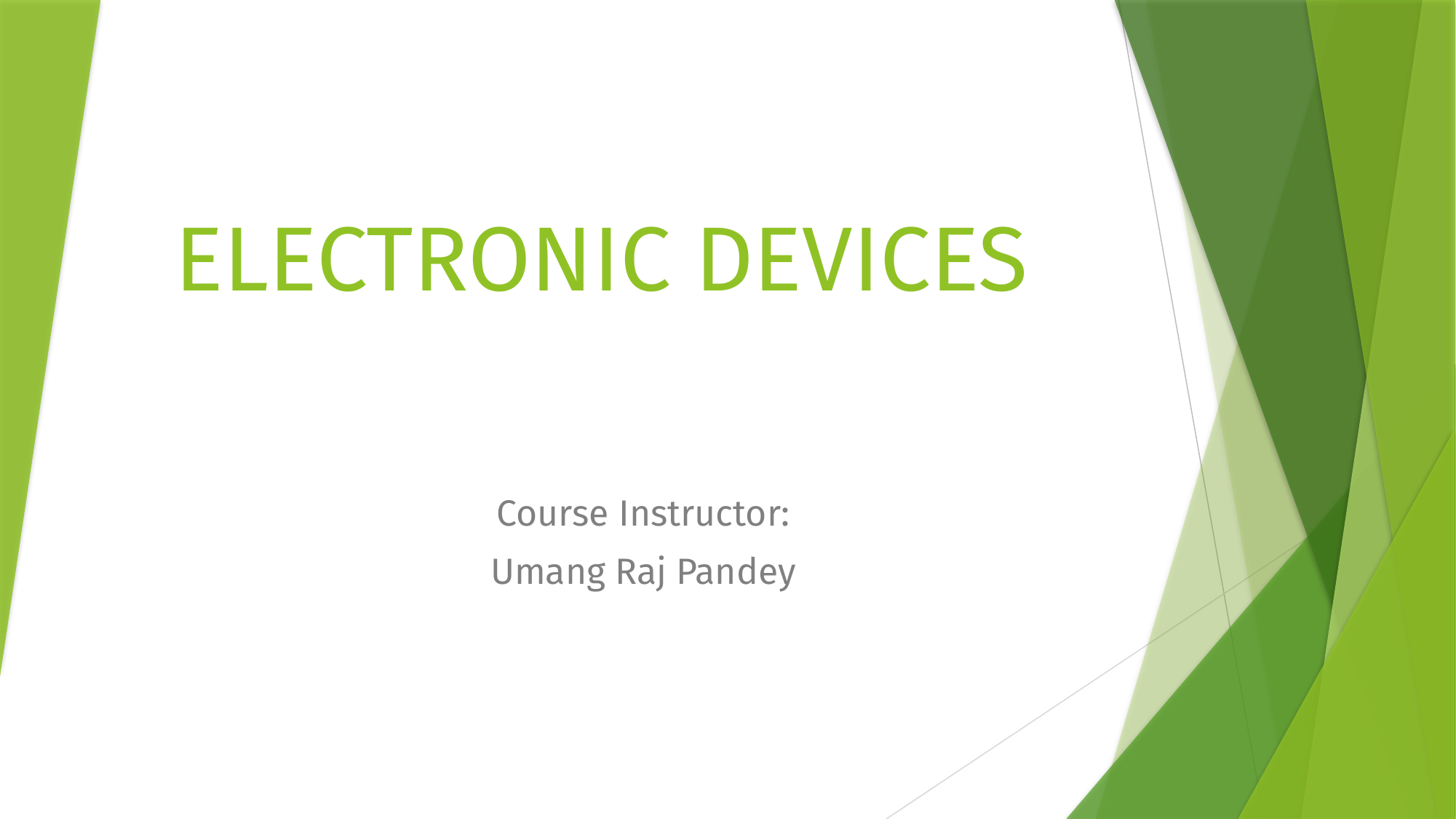

# ELECTRONIC DEVICES
Course Instructor:
Umang Raj Pandey